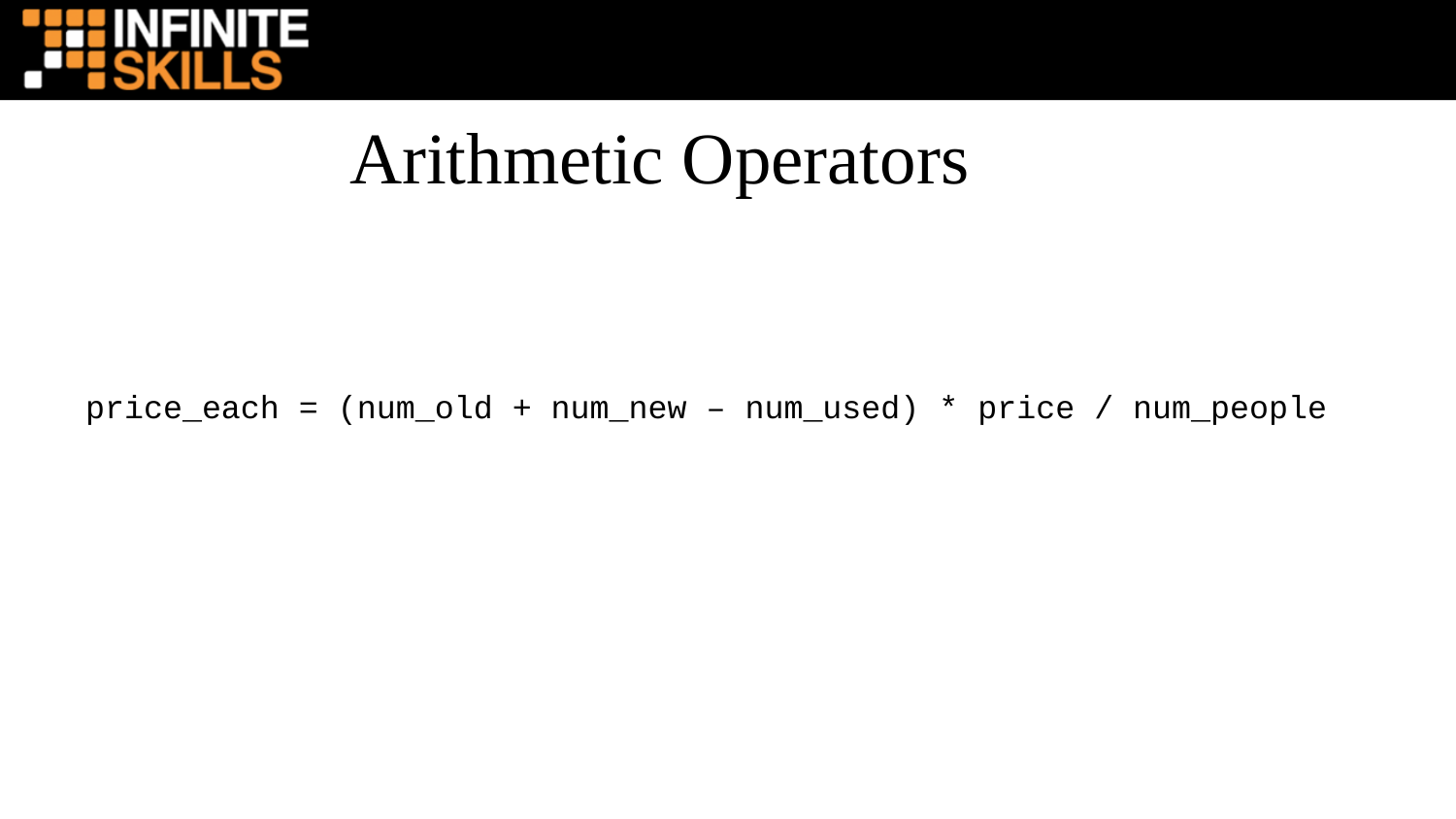

Arithmetic Operators
price_each = (num_old + num_new – num_used) * price / num_people